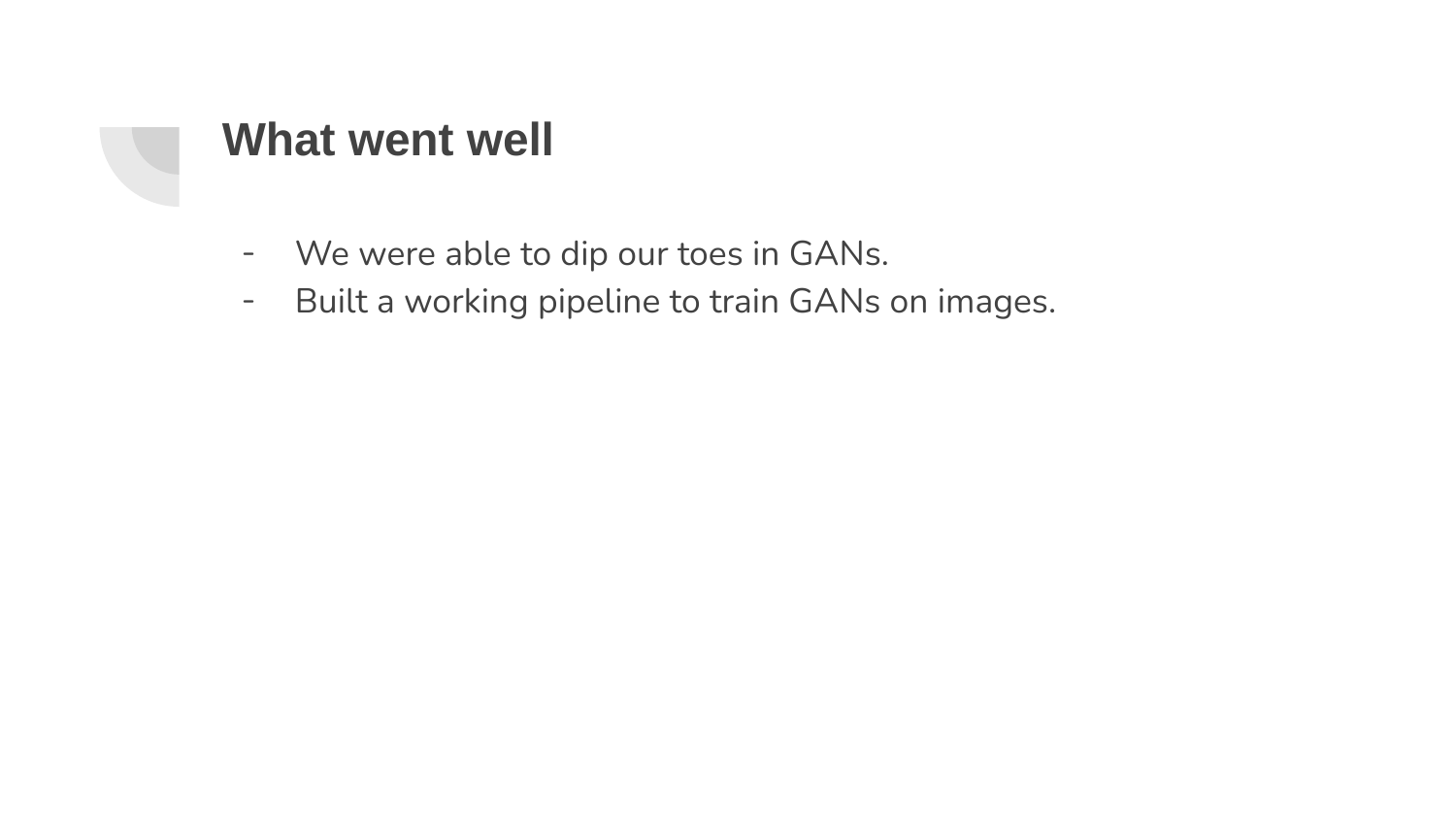

# What went well
We were able to dip our toes in GANs.
Built a working pipeline to train GANs on images.